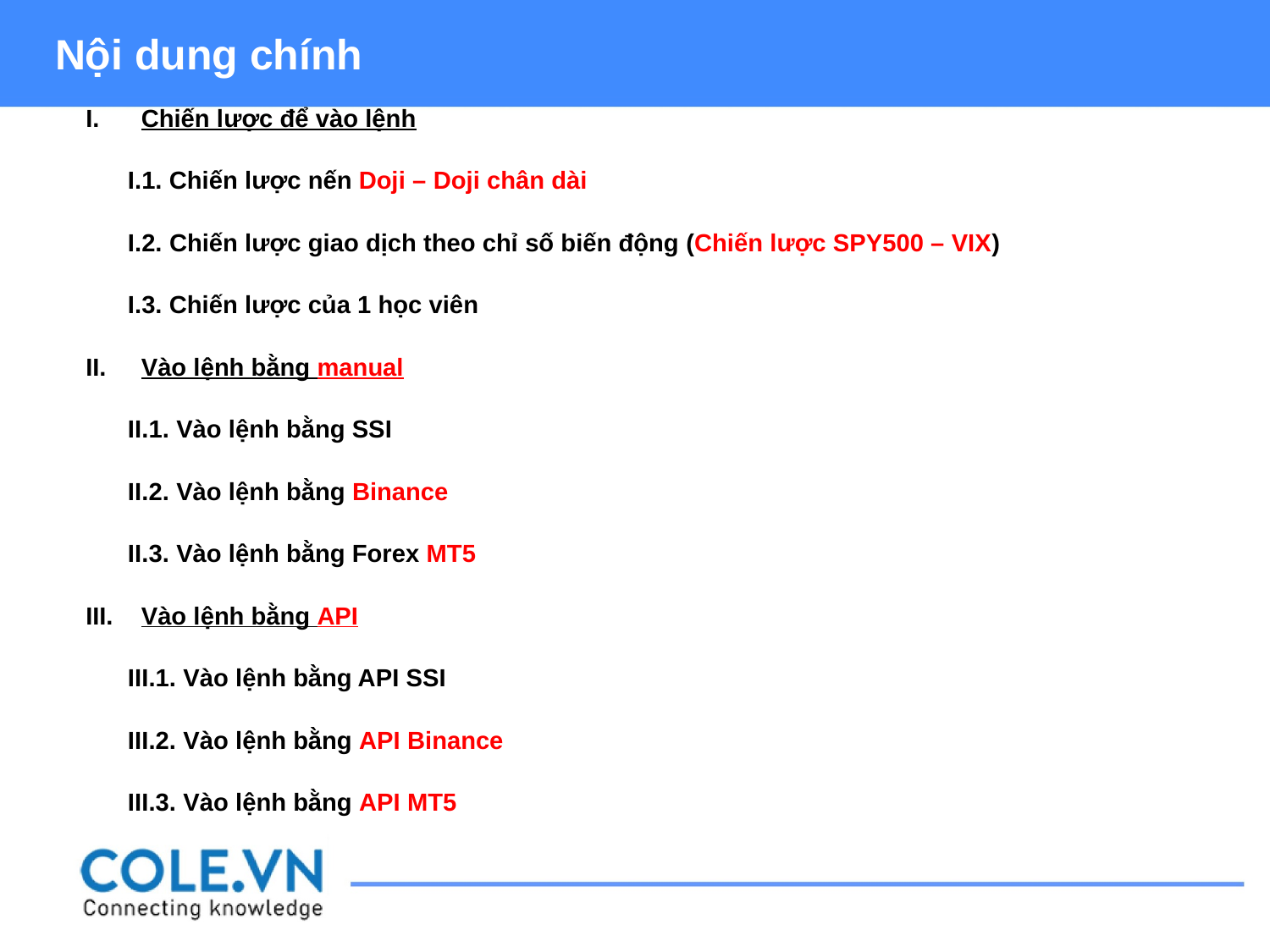

Nội dung chính
Chiến lược để vào lệnh
      I.1. Chiến lược nến Doji – Doji chân dài
      I.2. Chiến lược giao dịch theo chỉ số biến động (Chiến lược SPY500 – VIX)
      I.3. Chiến lược của 1 học viên
Vào lệnh bằng manual
      II.1. Vào lệnh bằng SSI
      II.2. Vào lệnh bằng Binance
      II.3. Vào lệnh bằng Forex MT5
Vào lệnh bằng API
      III.1. Vào lệnh bằng API SSI
      III.2. Vào lệnh bằng API Binance
      III.3. Vào lệnh bằng API MT5